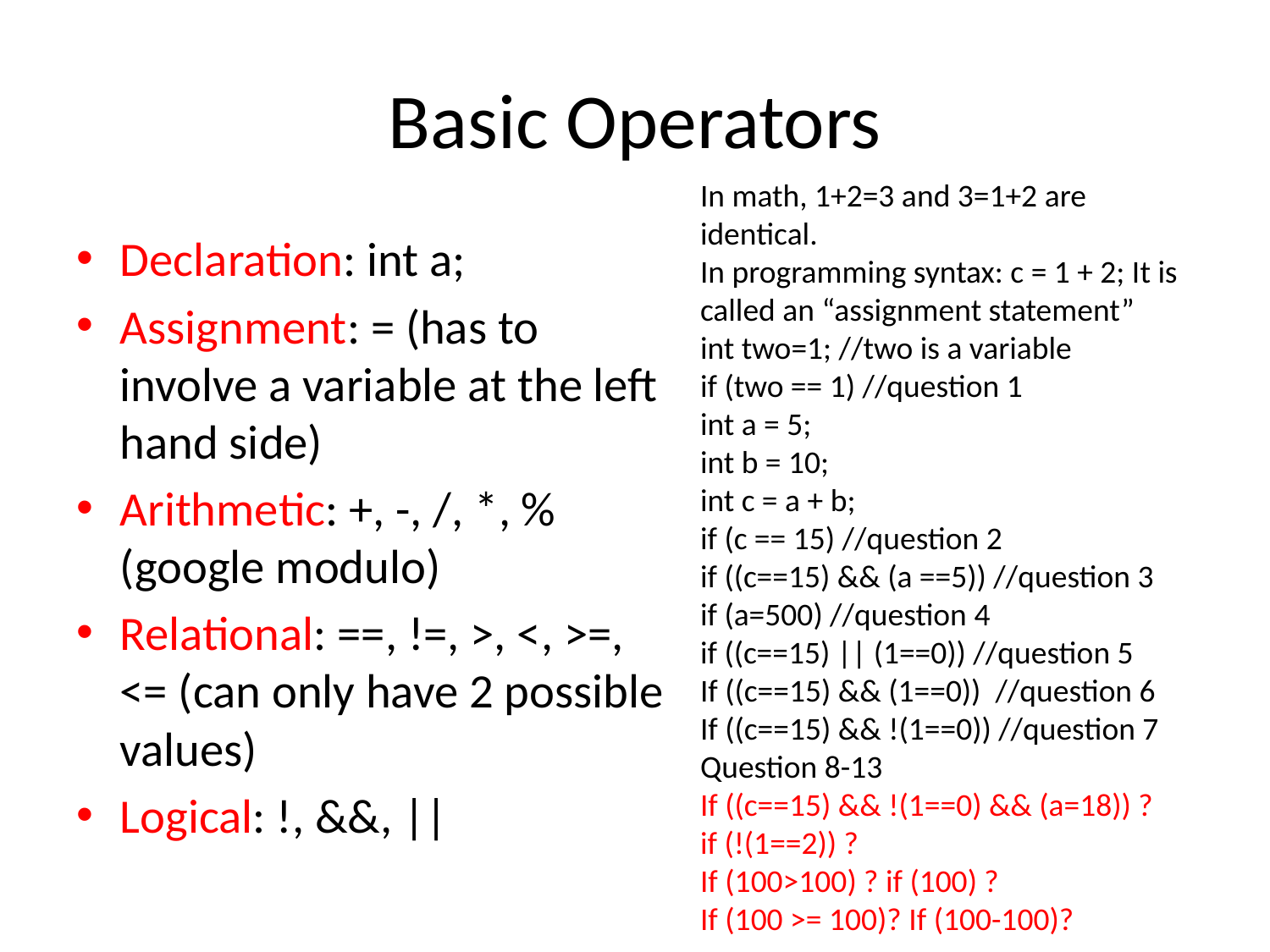

# Basic Operators
In math, 1+2=3 and 3=1+2 are identical.
In programming syntax: c = 1 + 2; It is called an “assignment statement”
int two=1; //two is a variable
if (two == 1) //question 1
int a = 5;
int b = 10;
int c = a + b;
if (c == 15) //question 2
if ((c==15) && (a ==5)) //question 3
if (a=500) //question 4
if ((c==15) || (1==0)) //question 5
If ((c==15) && (1==0))  //question 6
If ((c==15) && !(1==0)) //question 7
Question 8-13
If ((c==15) && !(1==0) && (a=18)) ?
if (!(1==2)) ?
If (100>100) ? if (100) ?
If (100 >= 100)? If (100-100)?

Declaration: int a;
Assignment: = (has to involve a variable at the left hand side)
Arithmetic: +, -, /, *, % (google modulo)
Relational: ==, !=, >, <, >=, <= (can only have 2 possible values)
Logical: !, &&, ||